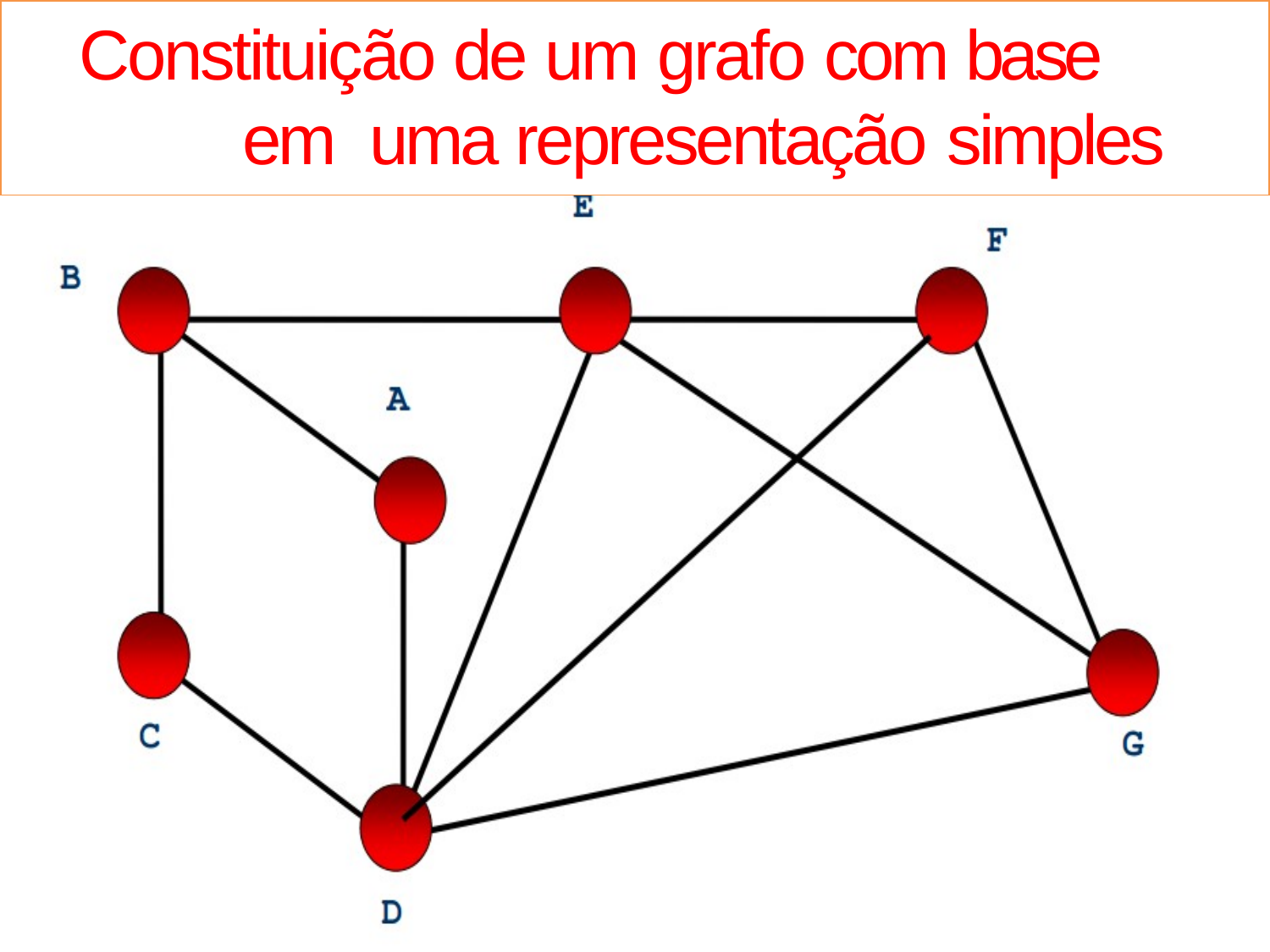

# Constituição de um grafo com base em  uma representação simples